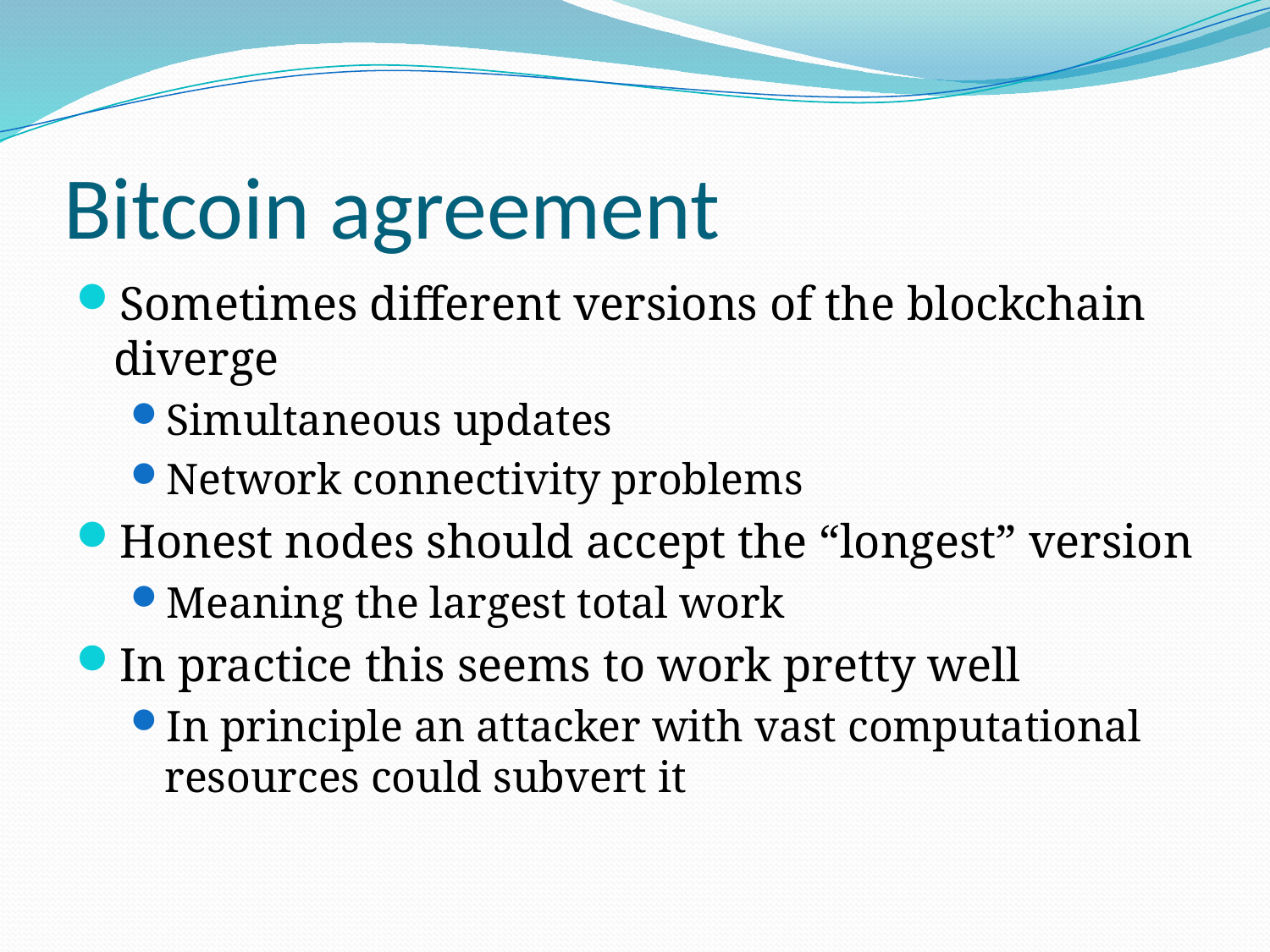

# Bitcoin agreement
Sometimes different versions of the blockchain diverge
Simultaneous updates
Network connectivity problems
Honest nodes should accept the “longest” version
Meaning the largest total work
In practice this seems to work pretty well
In principle an attacker with vast computational resources could subvert it